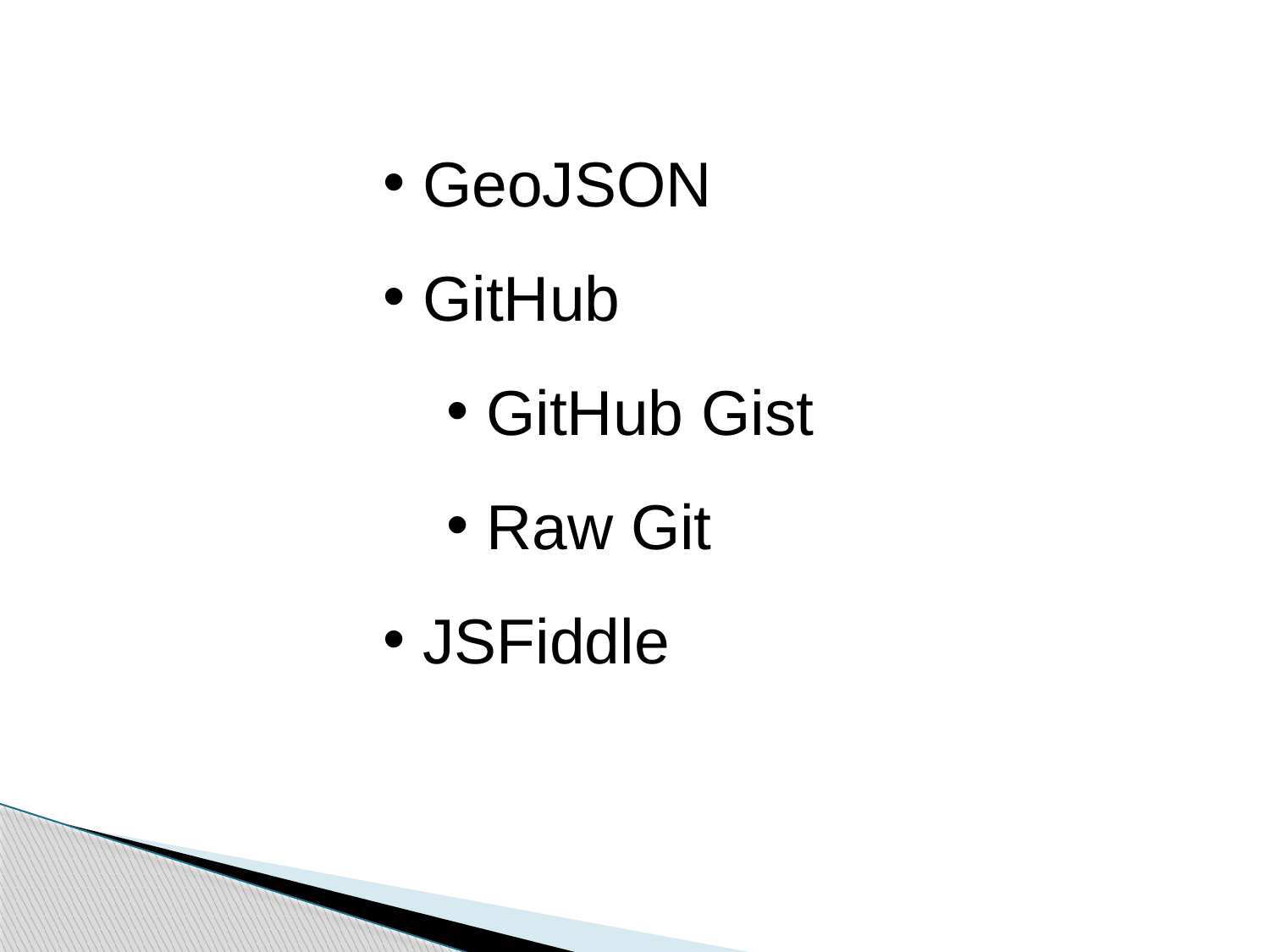

GeoJSON
GitHub
GitHub Gist
Raw Git
JSFiddle